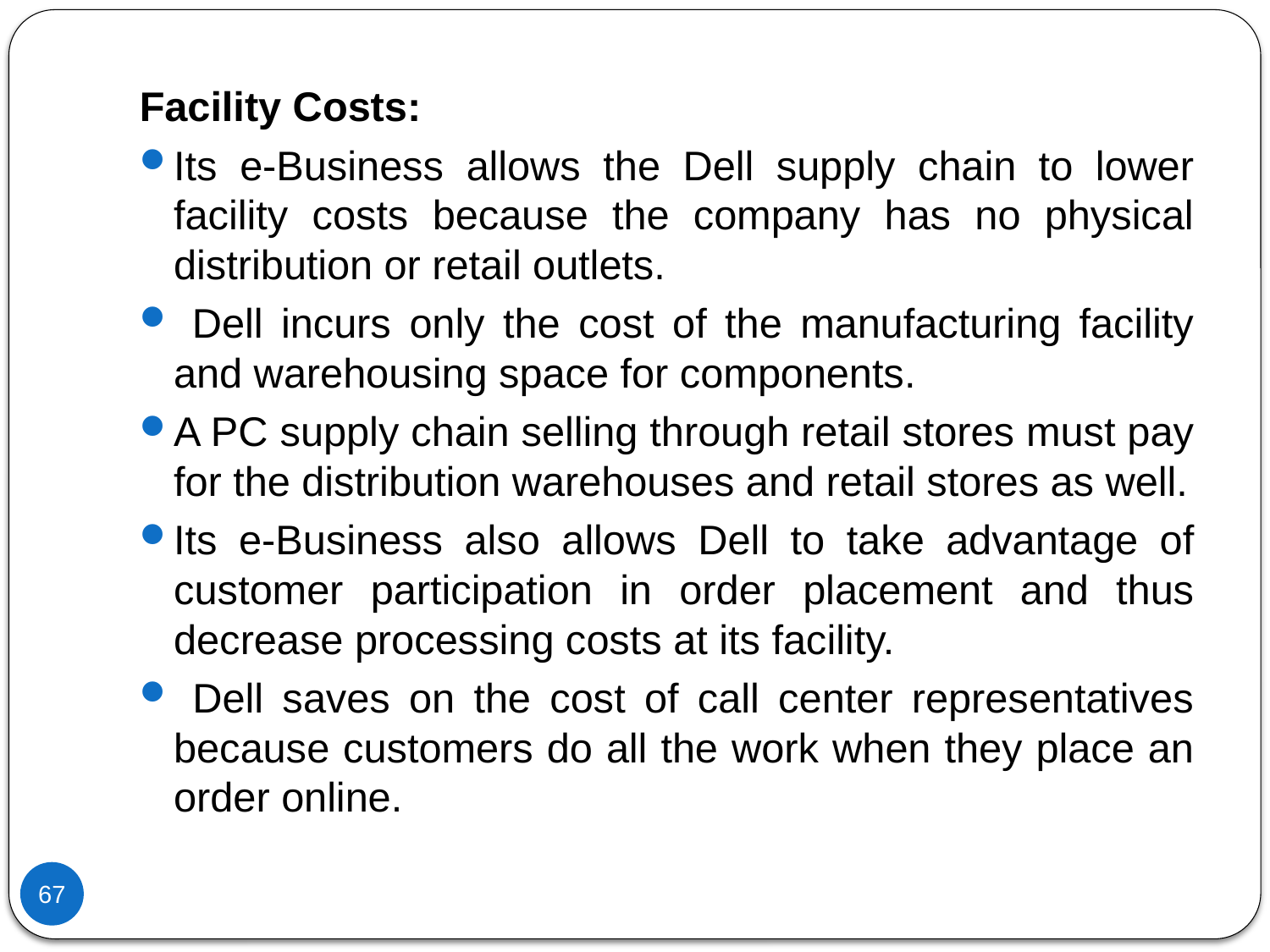

Facility Costs:
Its e-Business allows the Dell supply chain to lower facility costs because the company has no physical distribution or retail outlets.
 Dell incurs only the cost of the manufacturing facility and warehousing space for components.
A PC supply chain selling through retail stores must pay for the distribution warehouses and retail stores as well.
Its e-Business also allows Dell to take advantage of customer participation in order placement and thus decrease processing costs at its facility.
 Dell saves on the cost of call center representatives because customers do all the work when they place an order online.
67